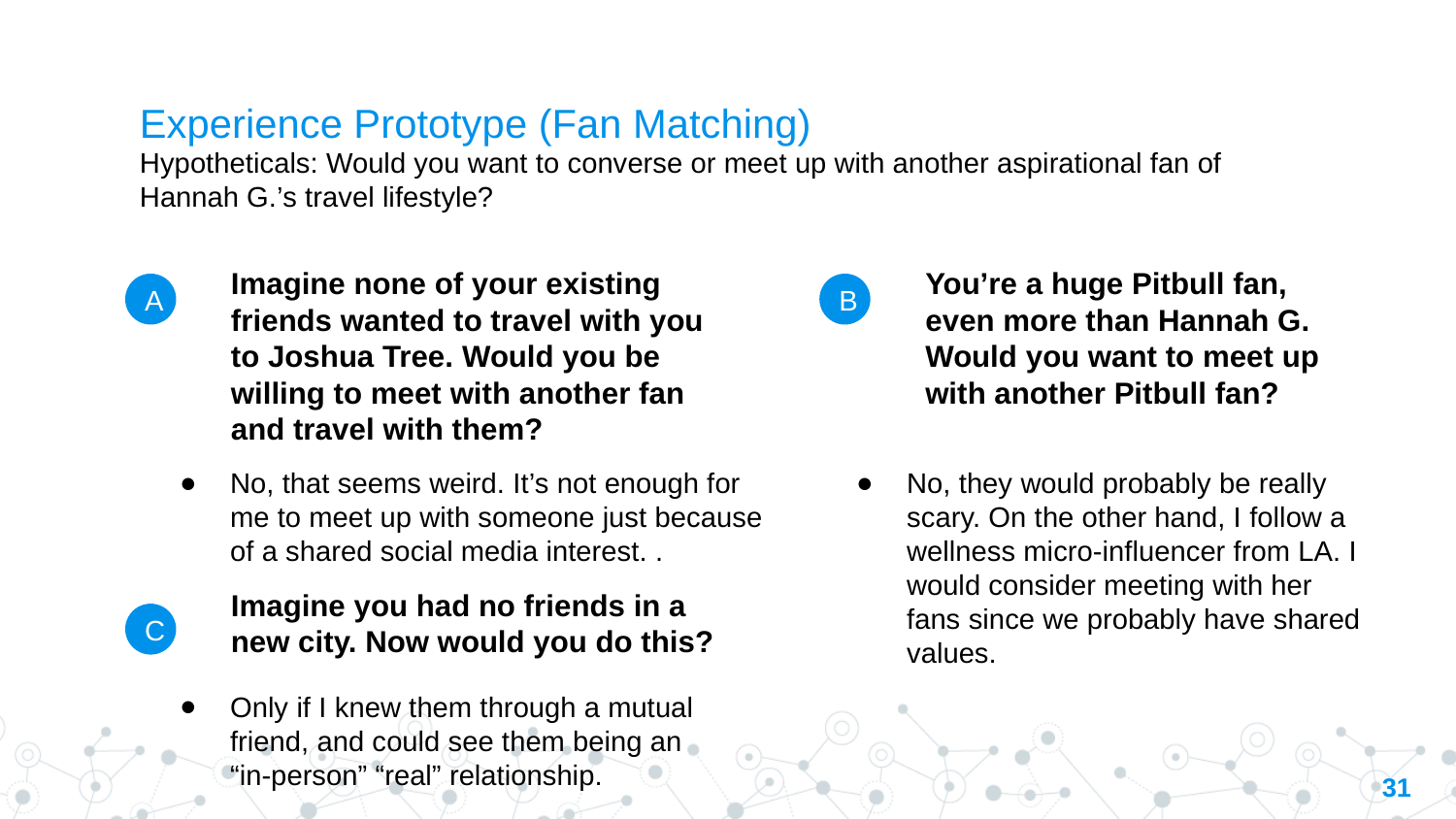

# Experience Prototype (Fan Matching)
Hypotheticals: Would you want to converse or meet up with another aspirational fan of Hannah G.’s travel lifestyle?
Imagine none of your existing friends wanted to travel with you to Joshua Tree. Would you be willing to meet with another fan and travel with them?
You’re a huge Pitbull fan, even more than Hannah G. Would you want to meet up with another Pitbull fan?

A

B

No, that seems weird. It’s not enough for me to meet up with someone just because of a shared social media interest. .
No, they would probably be really scary. On the other hand, I follow a wellness micro-influencer from LA. I would consider meeting with her fans since we probably have shared values.
Imagine you had no friends in a new city. Now would you do this?

C
Only if I knew them through a mutual friend, and could see them being an “in-person” “real” relationship.
31